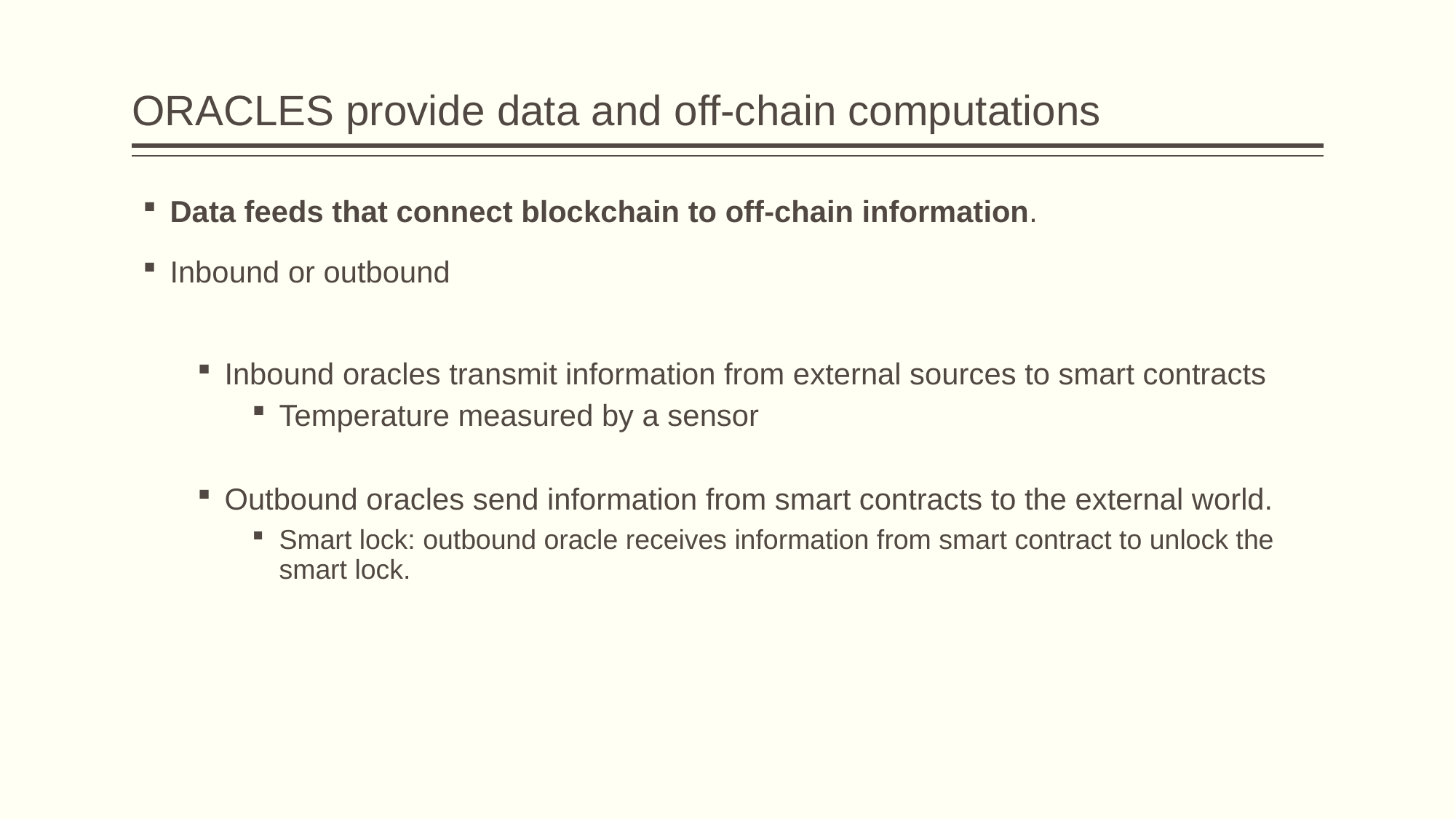

# ORACLES provide data and off-chain computations
Data feeds that connect blockchain to off-chain information.
Inbound or outbound

Inbound oracles transmit information from external sources to smart contracts
Temperature measured by a sensor

Outbound oracles send information from smart contracts to the external world.
Smart lock: outbound oracle receives information from smart contract to unlock the smart lock.